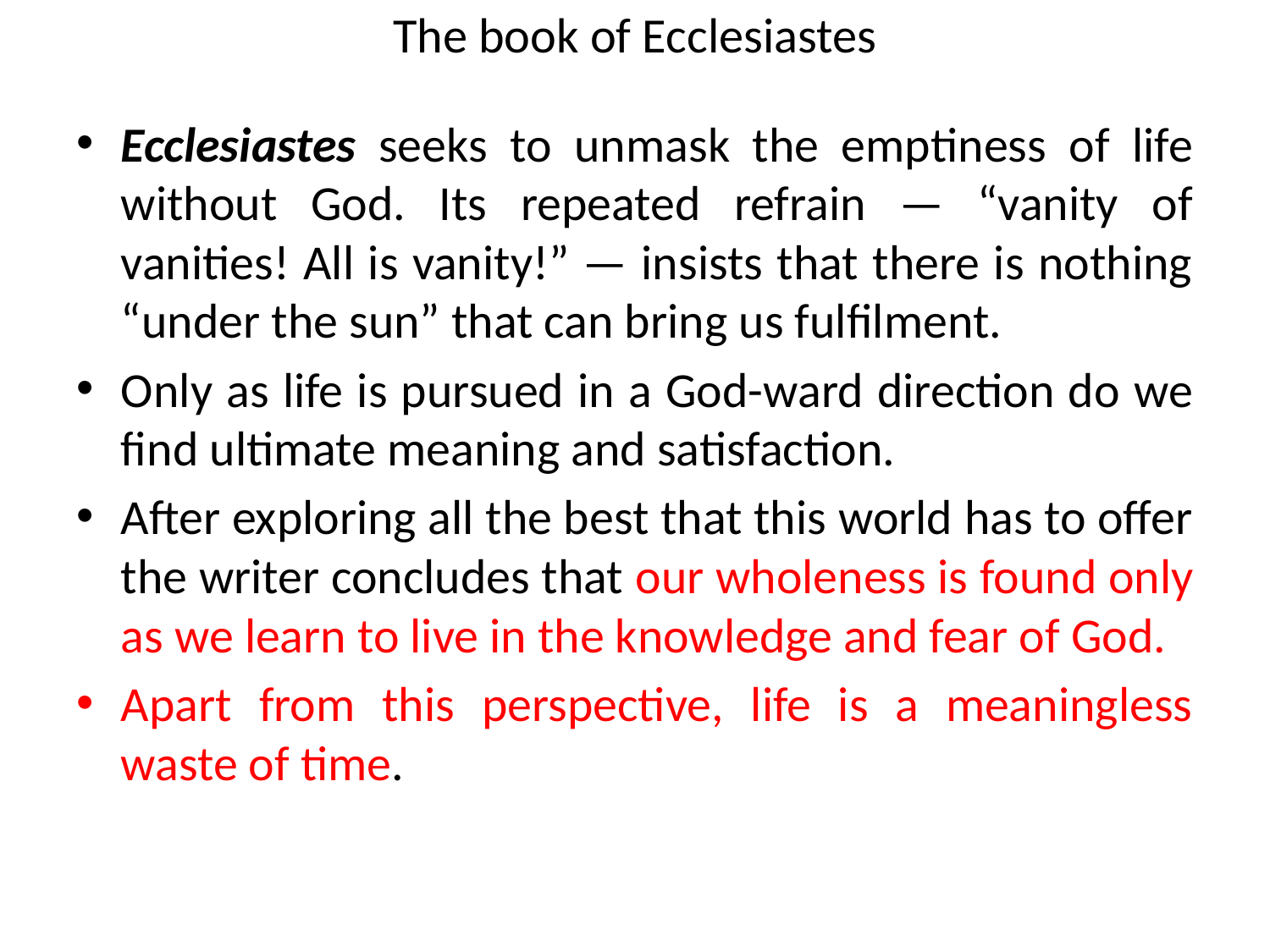

# The book of Ecclesiastes
Ecclesiastes seeks to unmask the emptiness of life without God. Its repeated refrain — “vanity of vanities! All is vanity!” — insists that there is nothing “under the sun” that can bring us fulfilment.
Only as life is pursued in a God-ward direction do we find ultimate meaning and satisfaction.
After exploring all the best that this world has to offer the writer concludes that our wholeness is found only as we learn to live in the knowledge and fear of God.
Apart from this perspective, life is a meaningless waste of time.